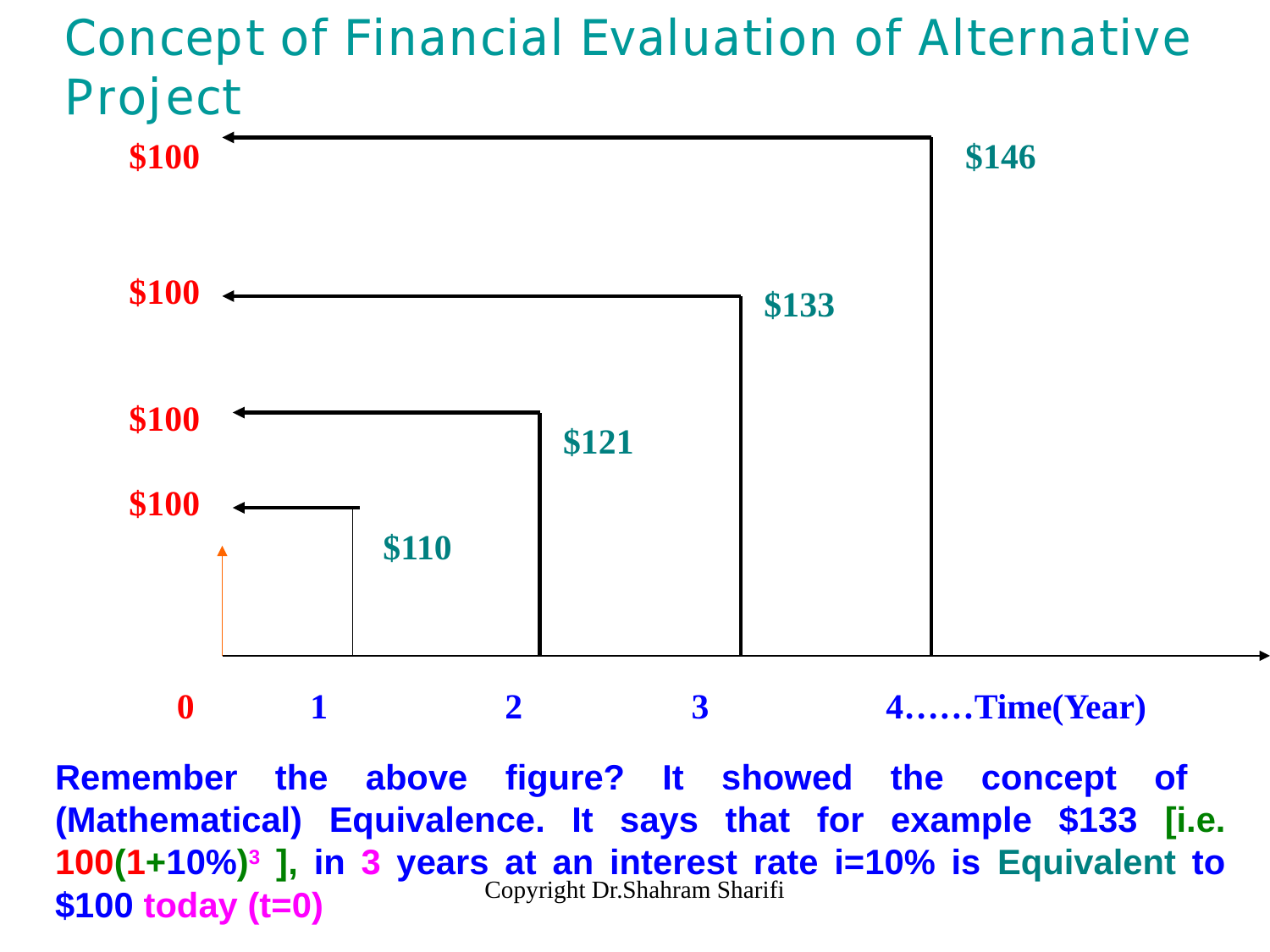

Concept of Financial Evaluation of Alternative Project

$100

$100

$100

$100
$146
$133
$121
$110
               0             1		   2                   3		   4……Time(Year)
Remember the above figure? It showed the concept of  (Mathematical) Equivalence. It says that for example $133 [i.e. 100(1+10%)3 ], in 3 years at an interest rate i=10% is Equivalent to $100 today (t=0)

Copyright Dr.Shahram Sharifi